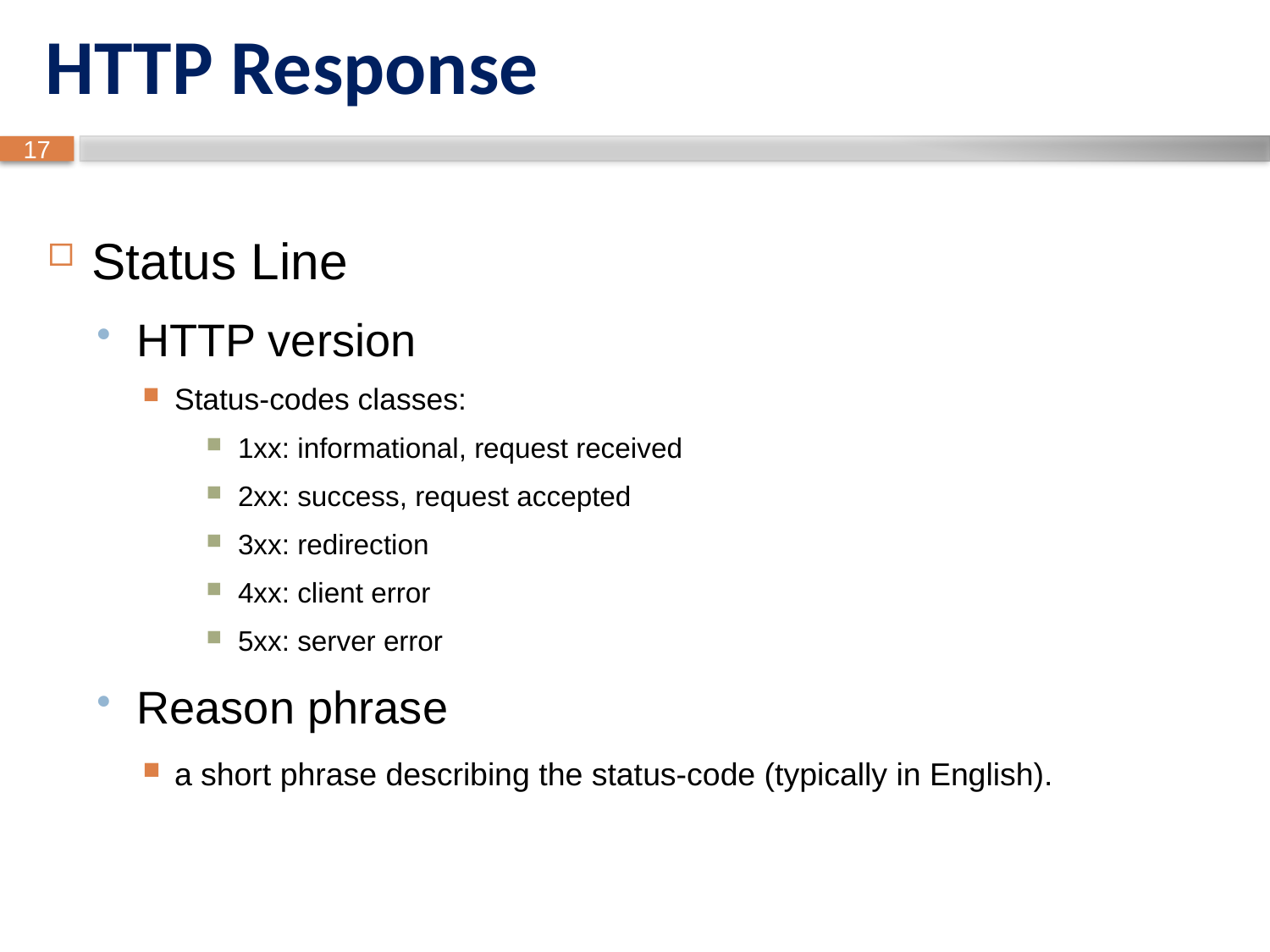

# HTTP Response
Status Line
HTTP version
Status-codes classes:
1xx: informational, request received
2xx: success, request accepted
3xx: redirection
4xx: client error
5xx: server error
Reason phrase
a short phrase describing the status-code (typically in English).